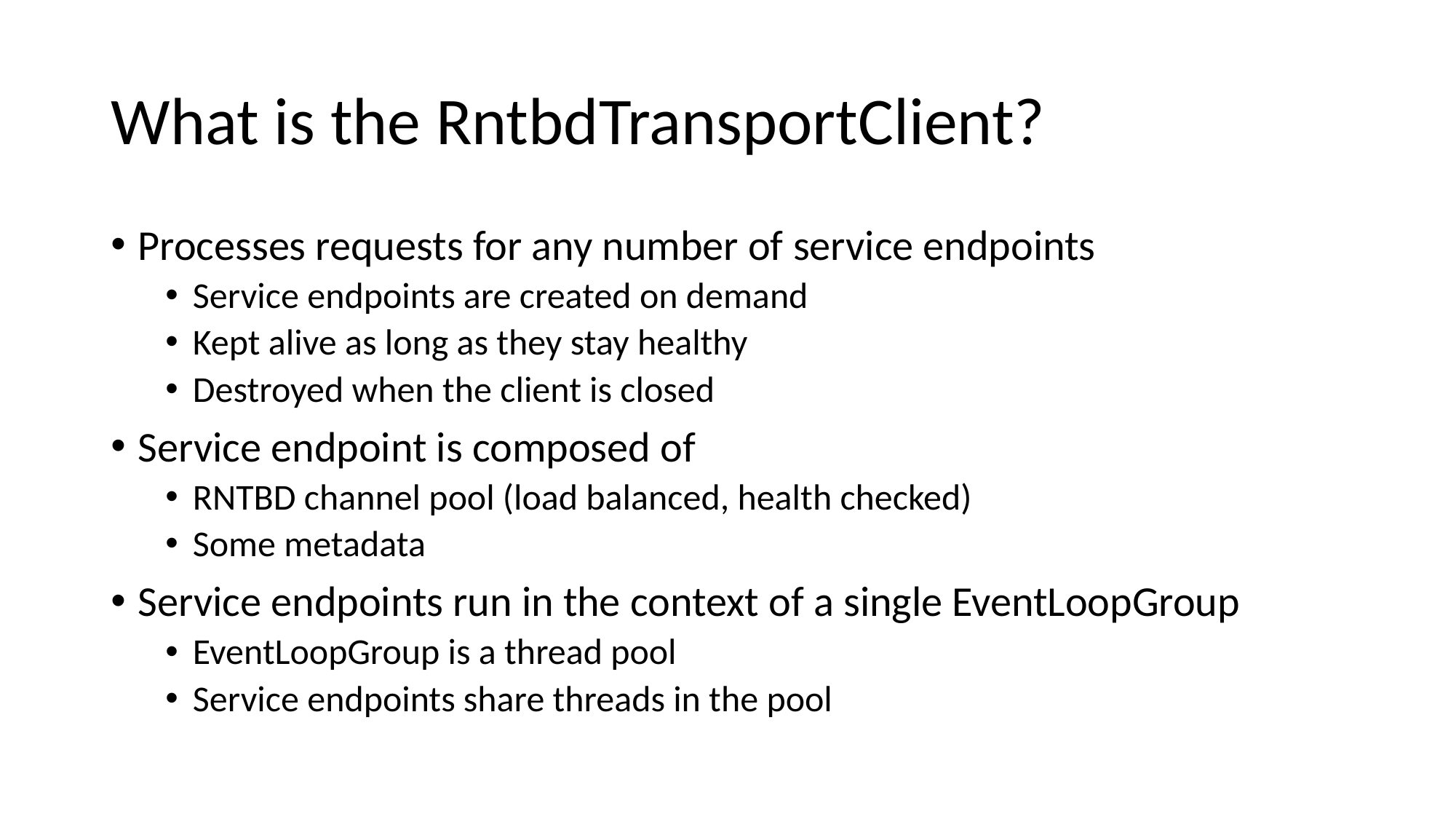

# What is the RntbdTransportClient?
Processes requests for any number of service endpoints
Service endpoints are created on demand
Kept alive as long as they stay healthy
Destroyed when the client is closed
Service endpoint is composed of
RNTBD channel pool (load balanced, health checked)
Some metadata
Service endpoints run in the context of a single EventLoopGroup
EventLoopGroup is a thread pool
Service endpoints share threads in the pool